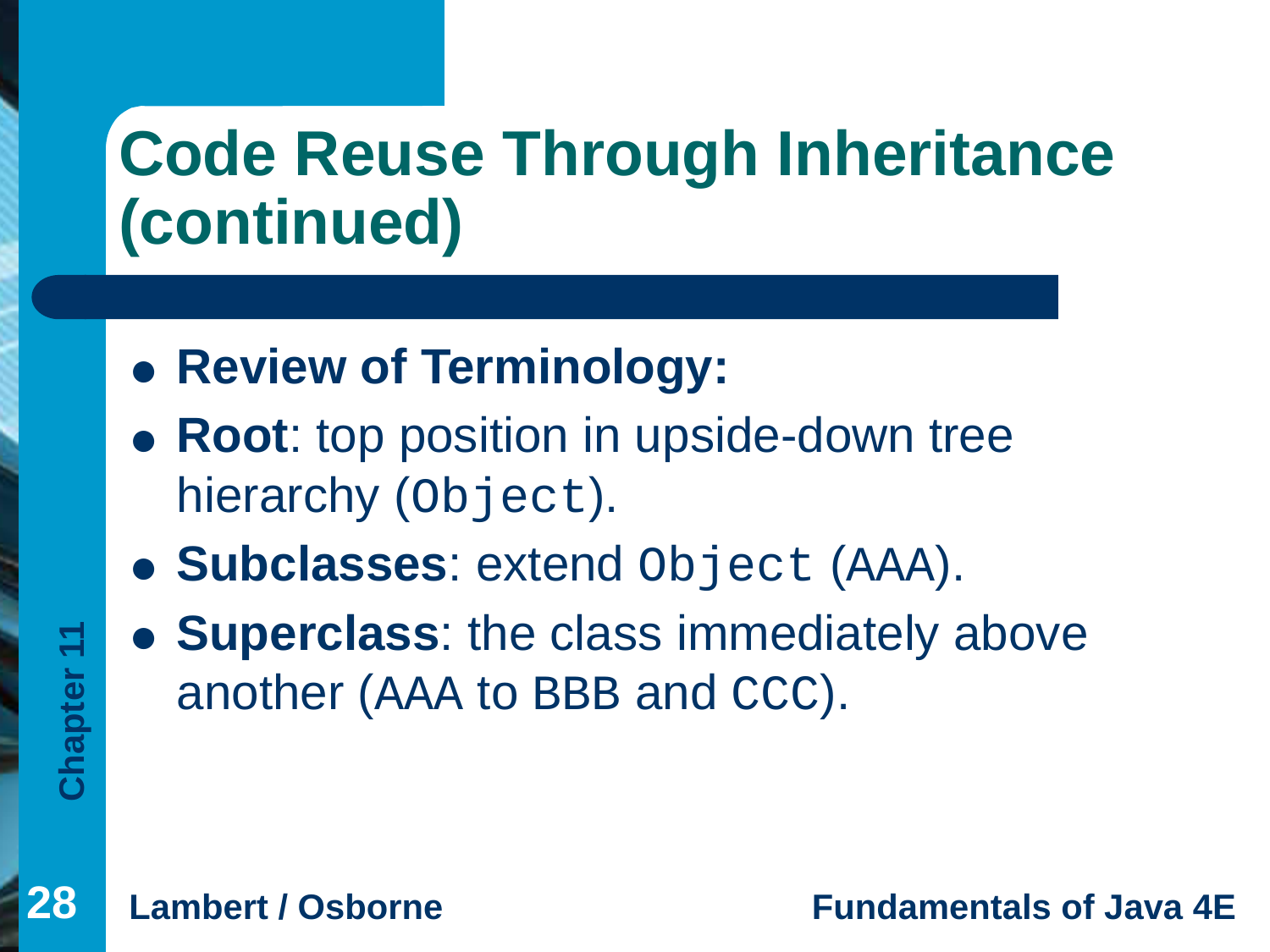

# Code Reuse Through Inheritance (continued)
Review of Terminology:
Root: top position in upside-down tree hierarchy (Object).
Subclasses: extend Object (AAA).
Superclass: the class immediately above another (AAA to BBB and CCC).
28